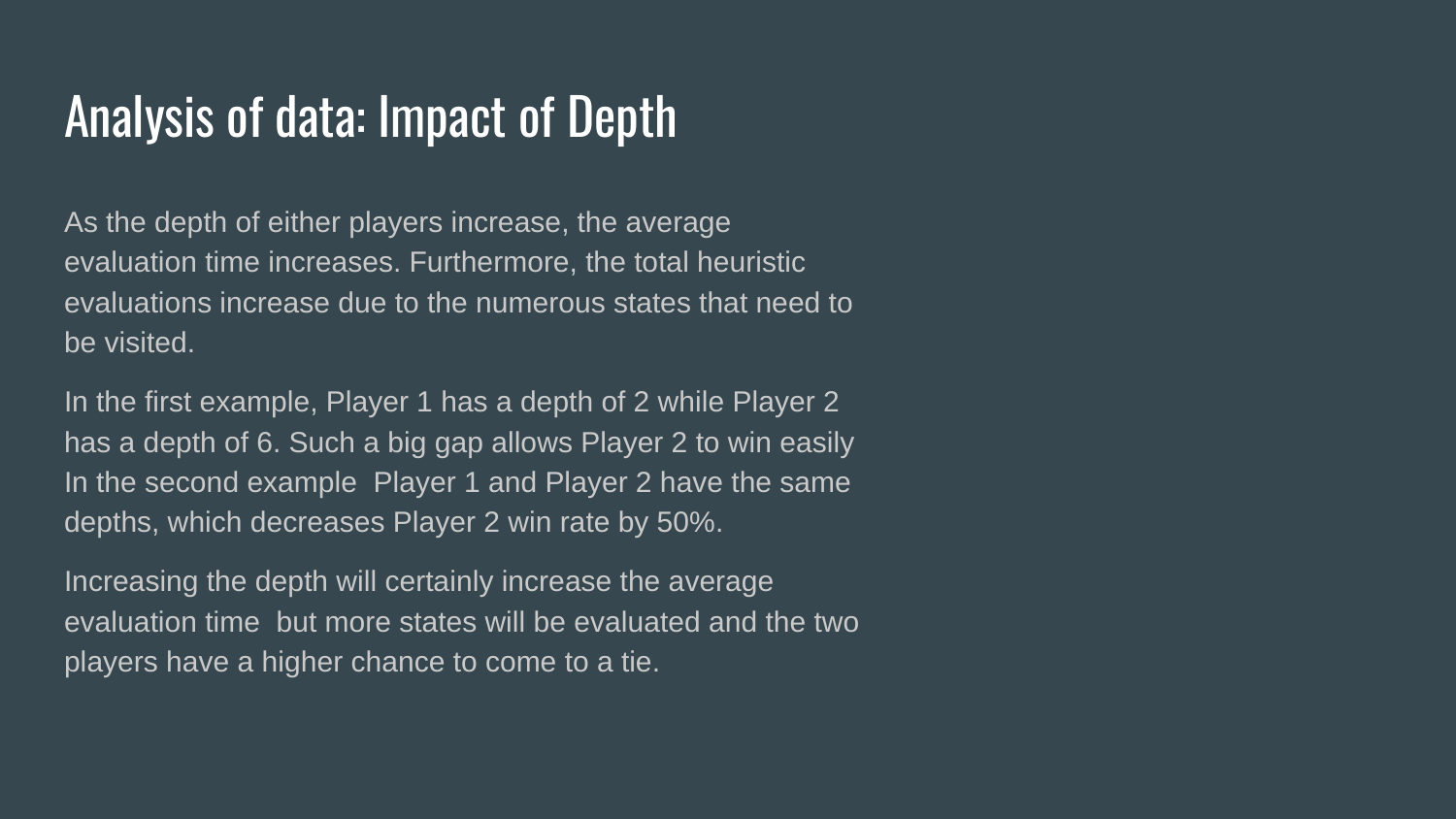

# Analysis of data: Impact of Depth
As the depth of either players increase, the average evaluation time increases. Furthermore, the total heuristic evaluations increase due to the numerous states that need to be visited.
In the first example, Player 1 has a depth of 2 while Player 2 has a depth of 6. Such a big gap allows Player 2 to win easily In the second example  Player 1 and Player 2 have the same depths, which decreases Player 2 win rate by 50%.
Increasing the depth will certainly increase the average evaluation time  but more states will be evaluated and the two players have a higher chance to come to a tie.